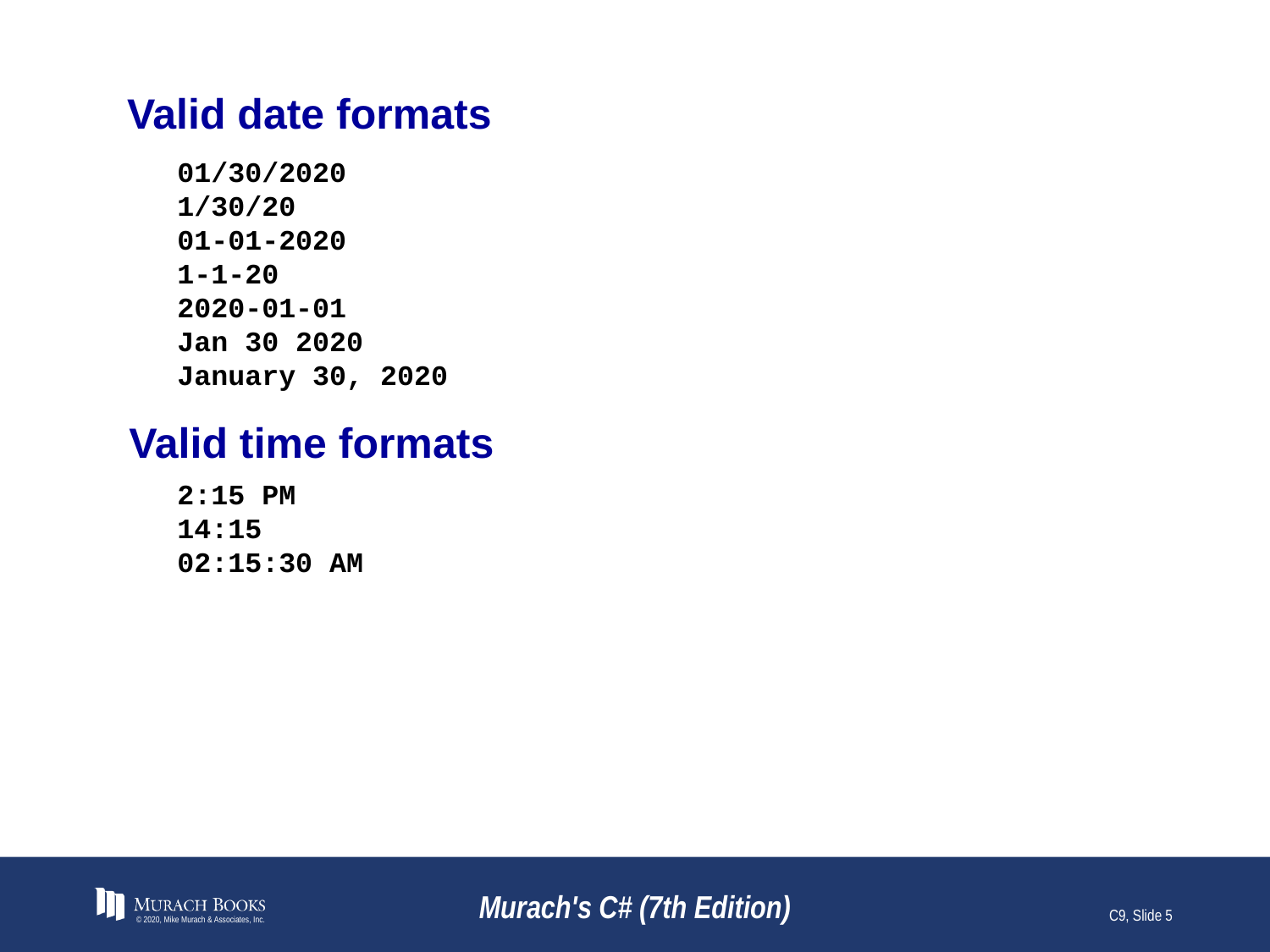

# Valid date formats
01/30/2020
1/30/20
01-01-2020
1-1-20
2020-01-01
Jan 30 2020
January 30, 2020
Valid time formats
2:15 PM
14:15
02:15:30 AM

© 2020, Mike Murach & Associates, Inc.
Murach's C# (7th Edition)

C9, Slide 5